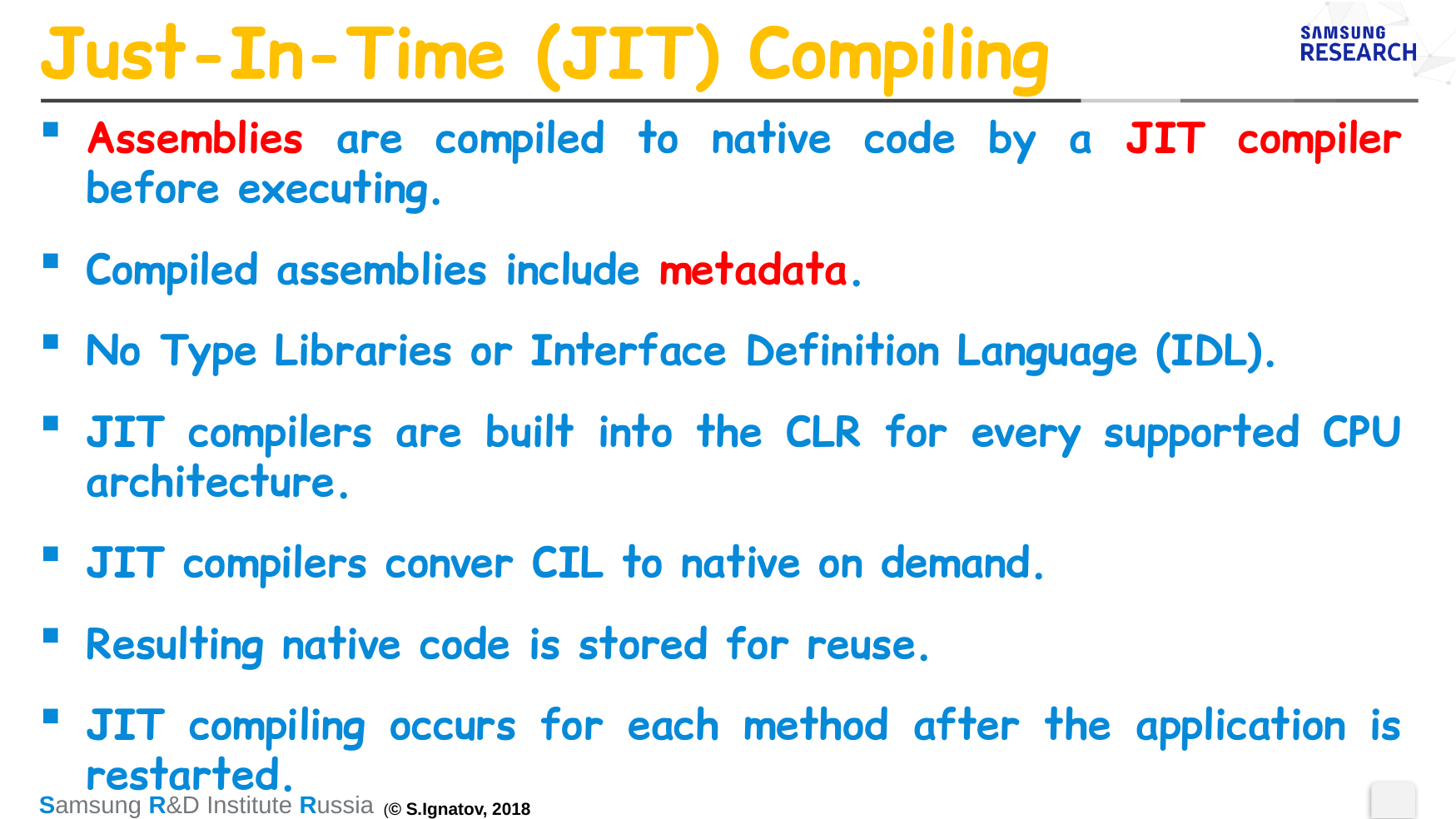

# Just-In-Time (JIT) Compiling
Assemblies are compiled to native code by a JIT compiler before executing.
Compiled assemblies include metadata.
No Type Libraries or Interface Definition Language (IDL).
JIT compilers are built into the CLR for every supported CPU architecture.
JIT compilers conver CIL to native on demand.
Resulting native code is stored for reuse.
JIT compiling occurs for each method after the application is restarted.
(© S.Ignatov, 2018